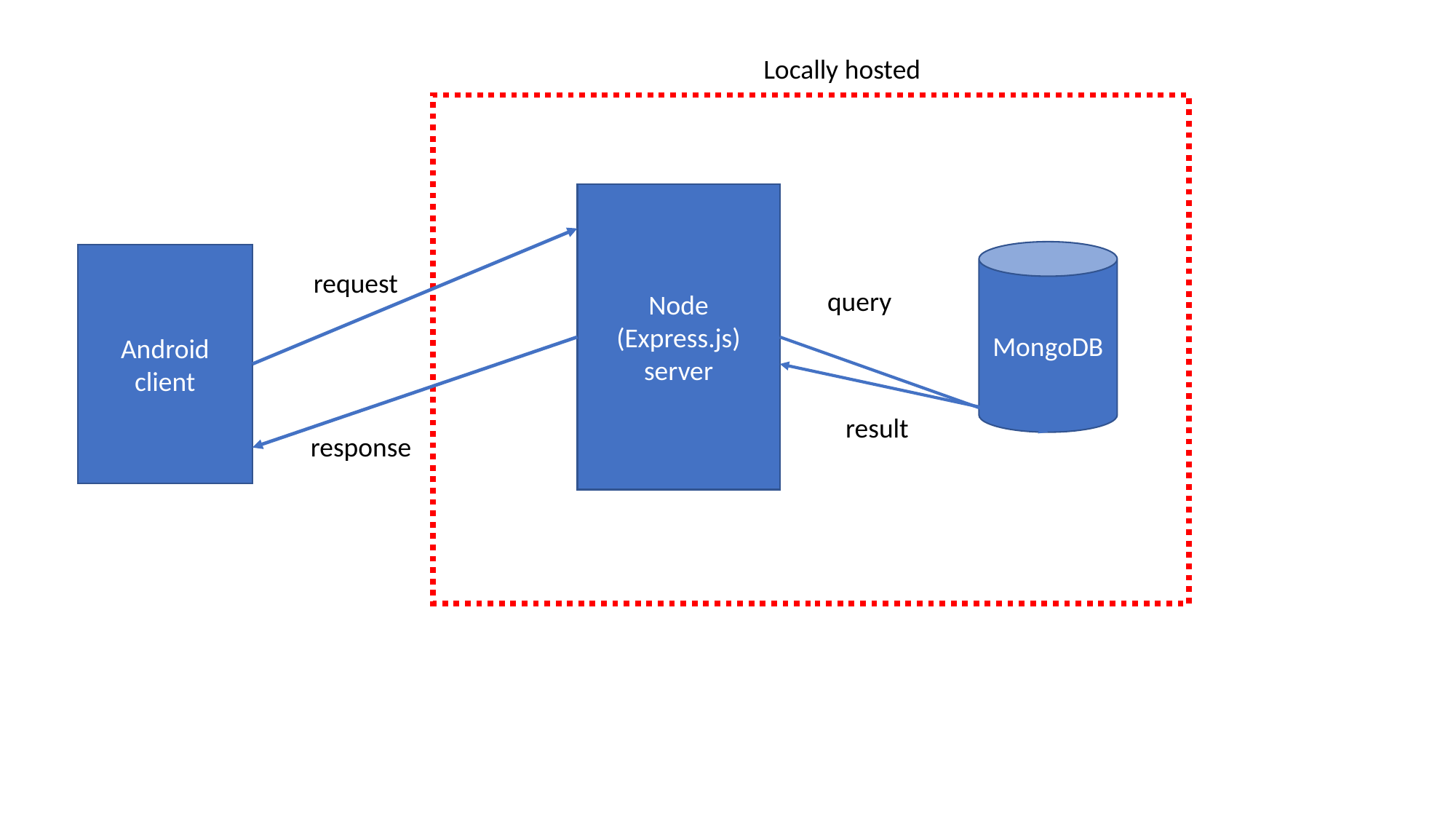

Locally hosted

Node
(Express.js) server
MongoDB
Android client
request
query
result
response